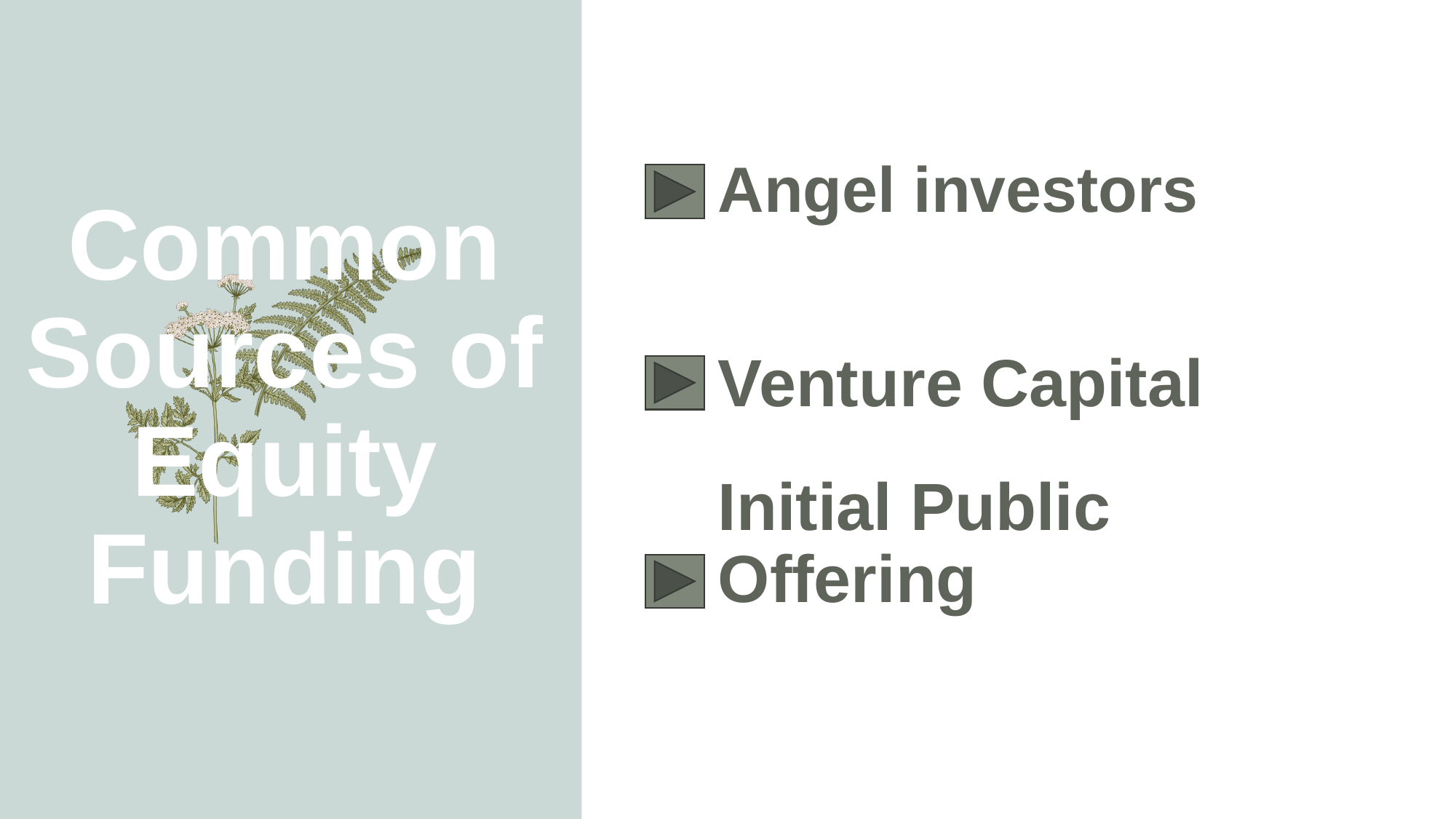

Common Sources of Equity Funding
# Angel investors

Venture Capital

Initial Public Offering